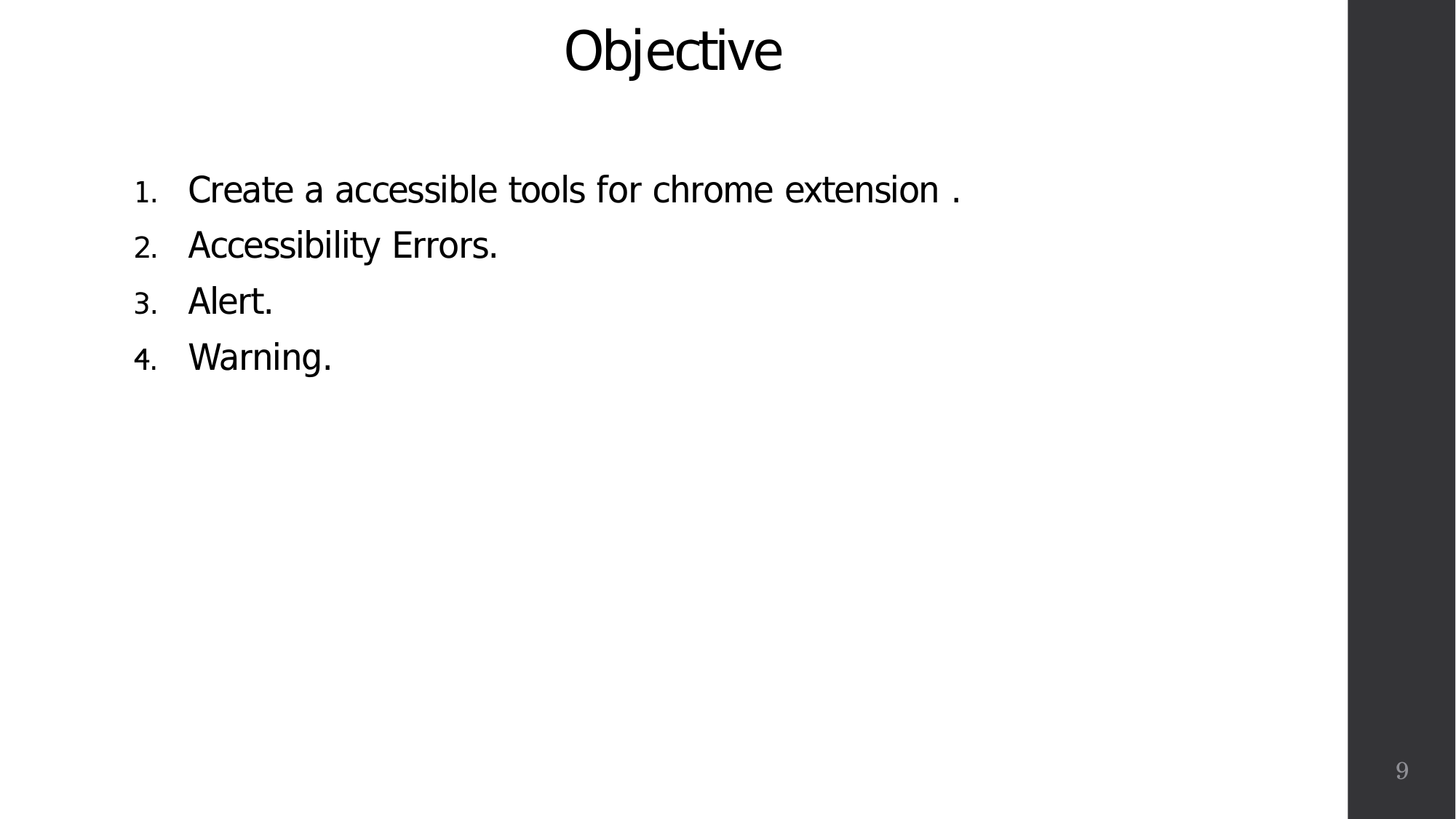

# Objective

Create a accessible tools for chrome extension .
Accessibility Errors.
Alert.
Warning.

9